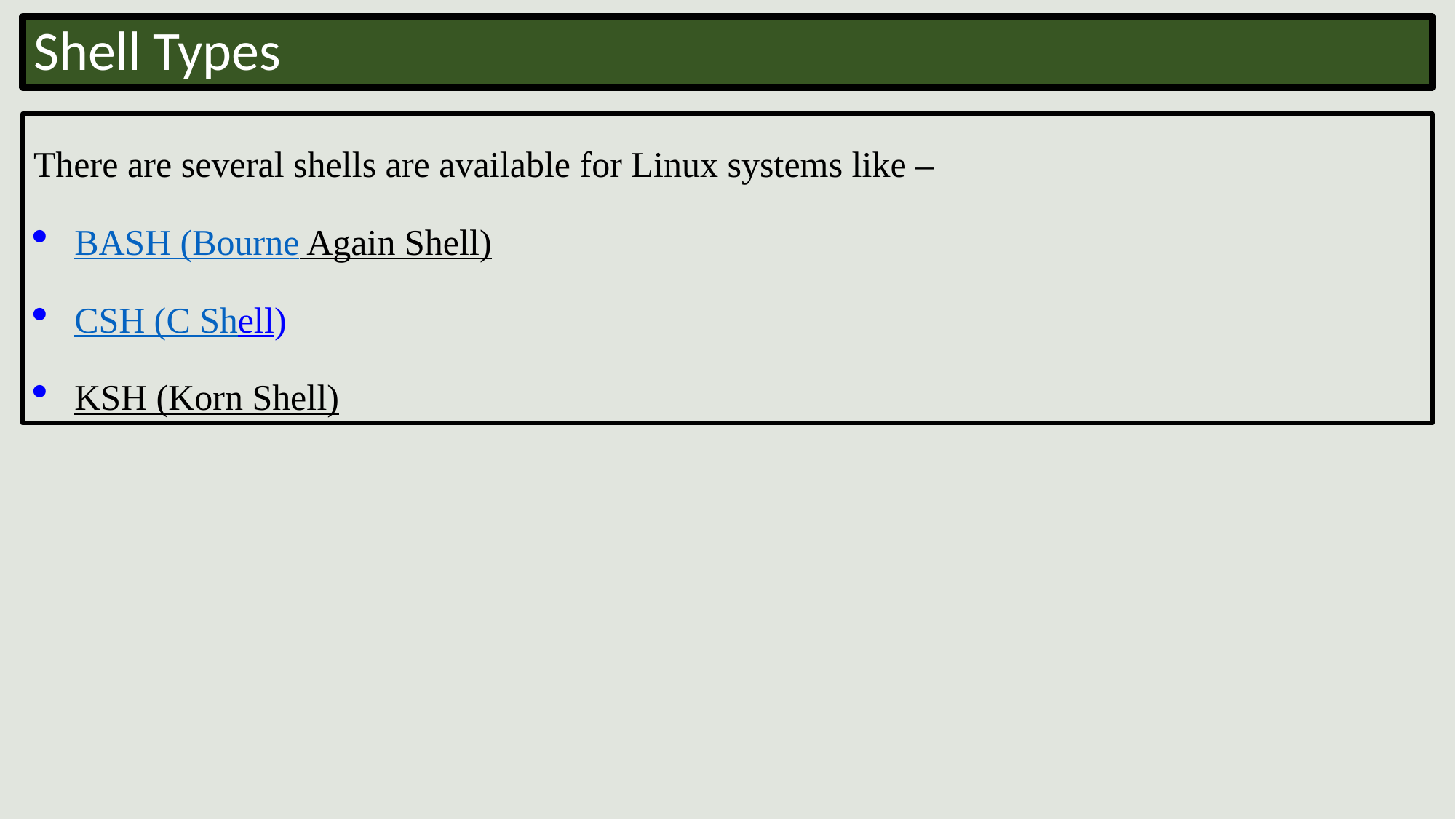

Shell Types
There are several shells are available for Linux systems like –
BASH (Bourne Again Shell)
CSH (C Shell)
KSH (Korn Shell)